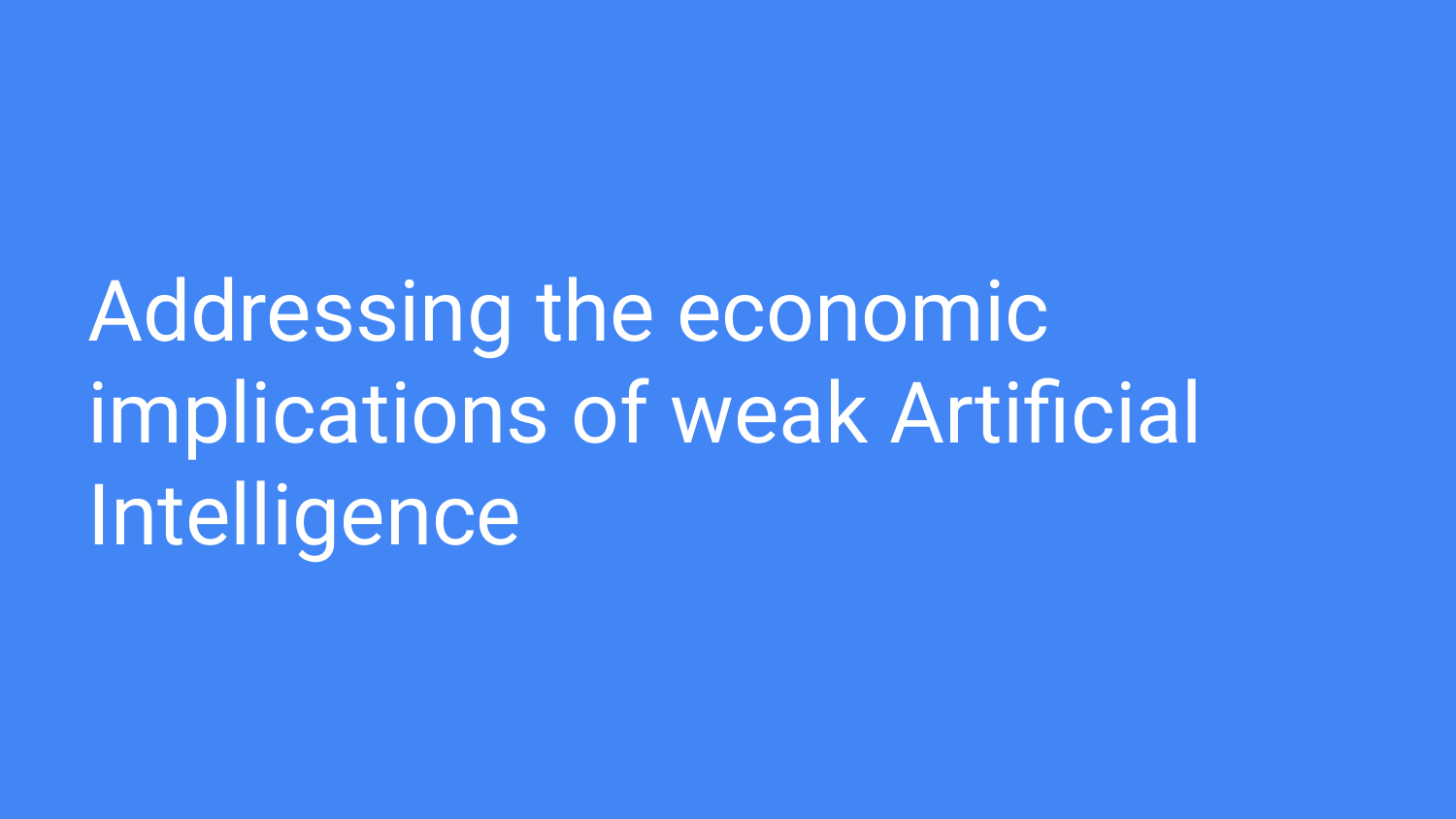

# Addressing the economic implications of weak Artificial Intelligence